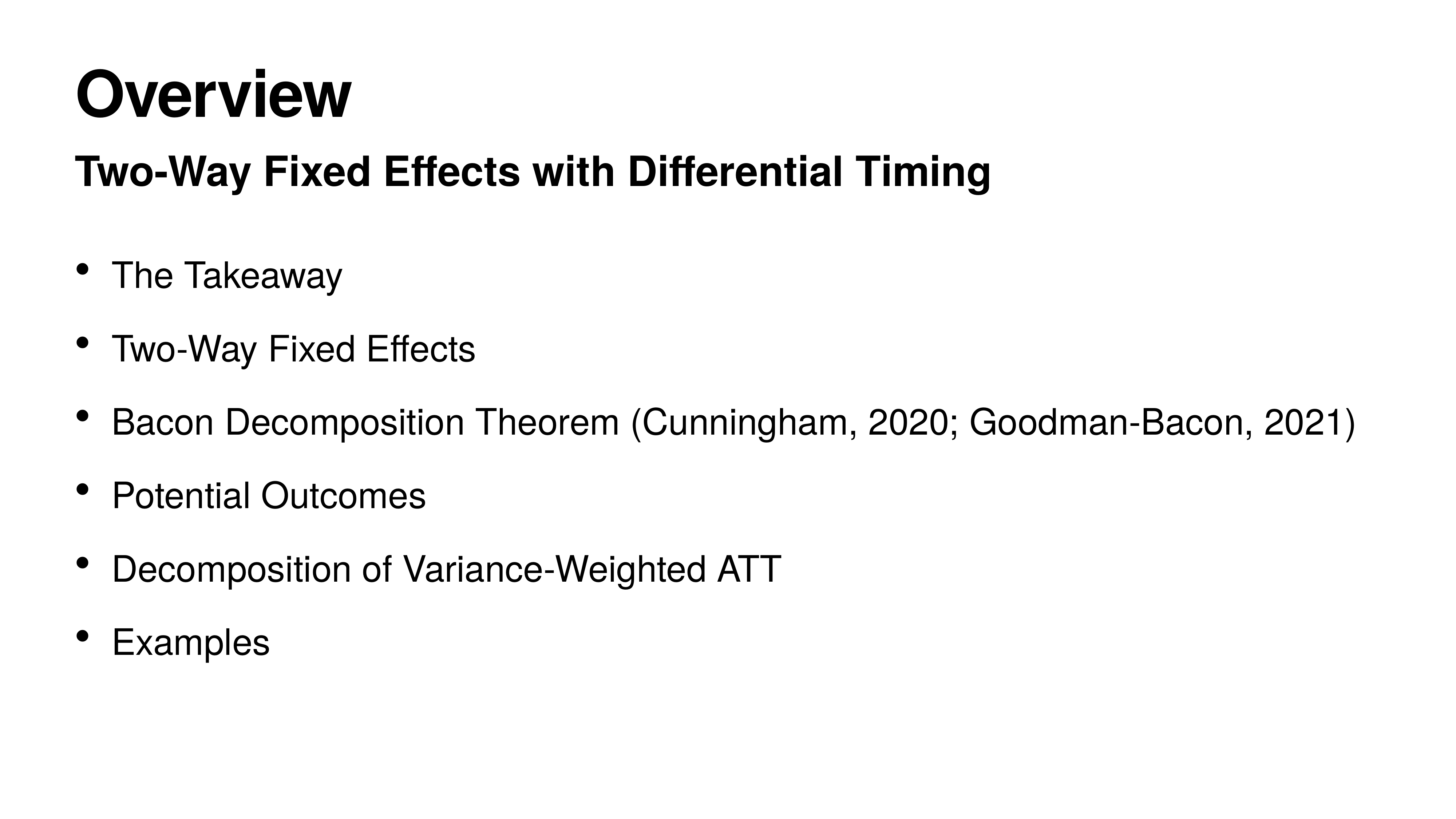

# Overview
Two-Way Fixed Effects with Differential Timing
The Takeaway
Two-Way Fixed Effects
Bacon Decomposition Theorem (Cunningham, 2020; Goodman-Bacon, 2021)
Potential Outcomes
Decomposition of Variance-Weighted ATT
Examples